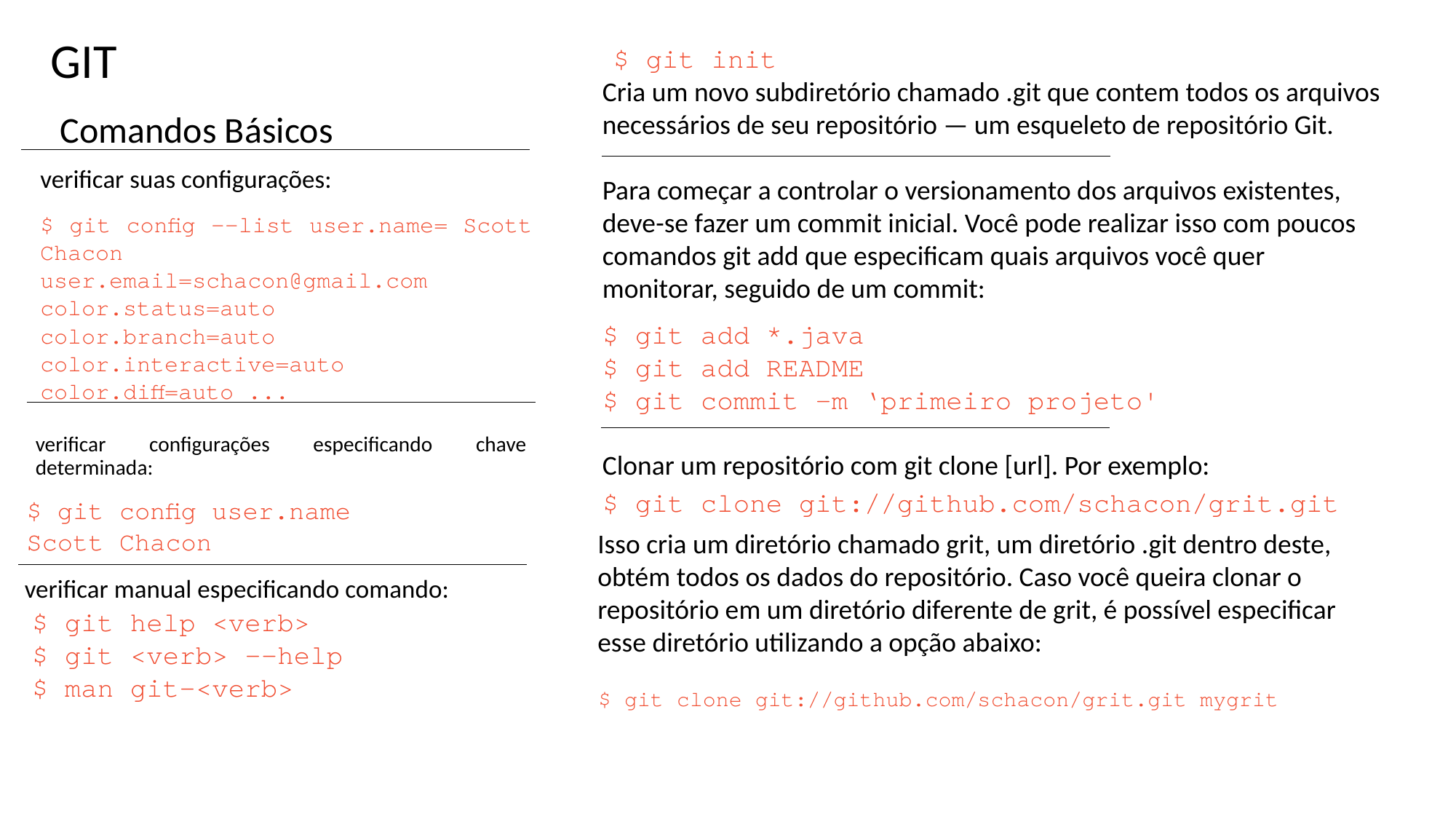

GIT
$ git init

Cria um novo subdiretório chamado .git que contem todos os arquivos necessários de seu repositório — um esqueleto de repositório Git.

Para começar a controlar o versionamento dos arquivos existentes, deve-se fazer um commit inicial. Você pode realizar isso com poucos comandos git add que especificam quais arquivos você quer monitorar, seguido de um commit:
# Comandos Básicos

verificar suas configurações:
$ git config --list user.name= Scott Chacon
user.email=schacon@gmail.com color.status=auto
color.branch=auto color.interactive=auto
color.diff=auto ...
$ git add *.java
$ git add README
$ git commit -m ‘primeiro projeto'
verificar configurações especificando chave determinada:
Clonar um repositório com git clone [url]. Por exemplo:

$ git clone git://github.com/schacon/grit.git
$ git config user.name
Scott Chacon
Isso cria um diretório chamado grit, um diretório .git dentro deste, obtém todos os dados do repositório. Caso você queira clonar o repositório em um diretório diferente de grit, é possível especificar esse diretório utilizando a opção abaixo:
verificar manual especificando comando:
$ git help <verb>
$ git <verb> --help
$ man git-<verb>
$ git clone git://github.com/schacon/grit.git mygrit